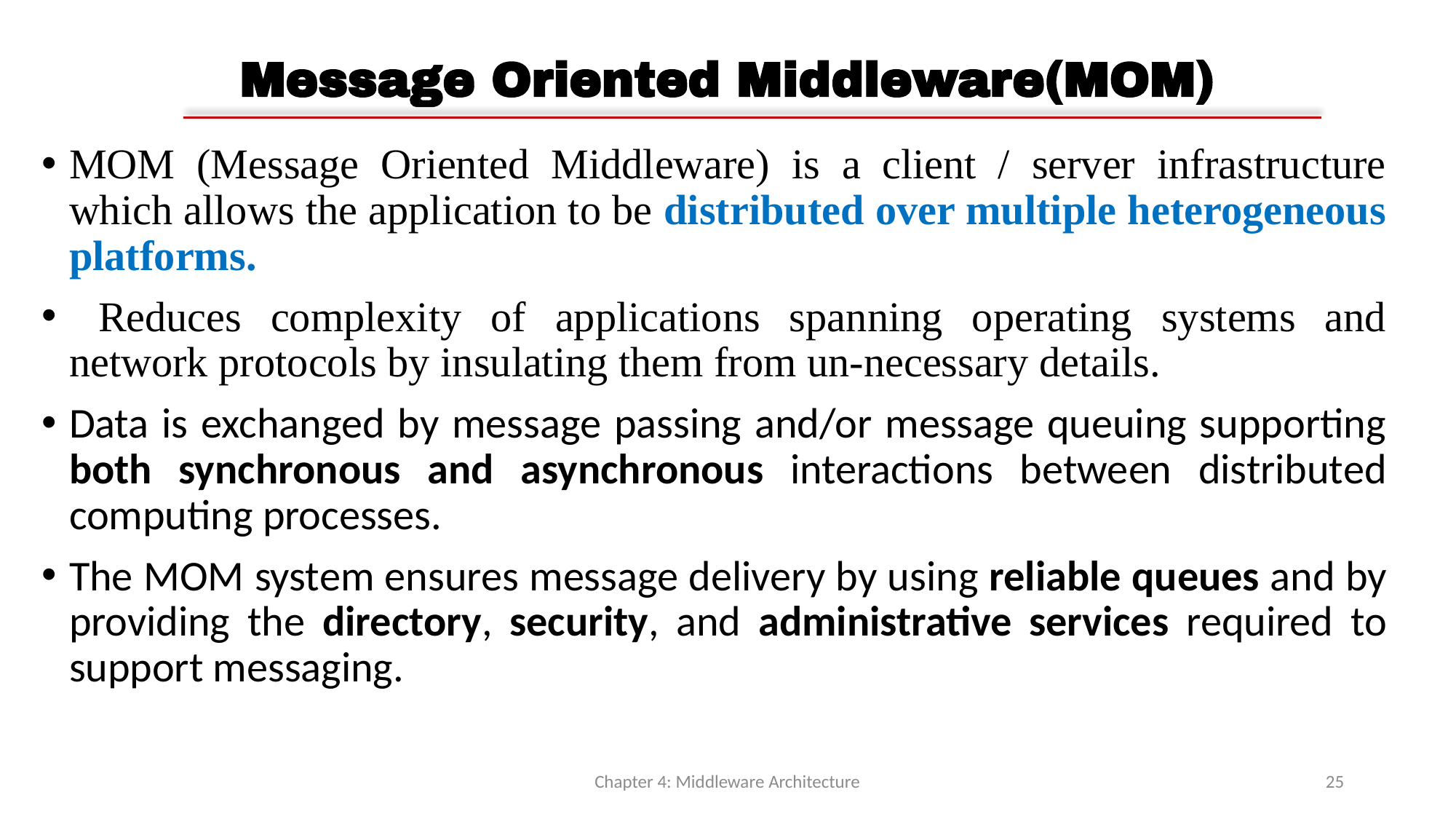

# Message Oriented Middleware(MOM)
MOM (Message Oriented Middleware) is a client / server infrastructure which allows the application to be distributed over multiple heterogeneous platforms.
 Reduces complexity of applications spanning operating systems and network protocols by insulating them from un-necessary details.
Data is exchanged by message passing and/or message queuing supporting both synchronous and asynchronous interactions between distributed computing processes.
The MOM system ensures message delivery by using reliable queues and by providing the directory, security, and administrative services required to support messaging.
Chapter 4: Middleware Architecture
25